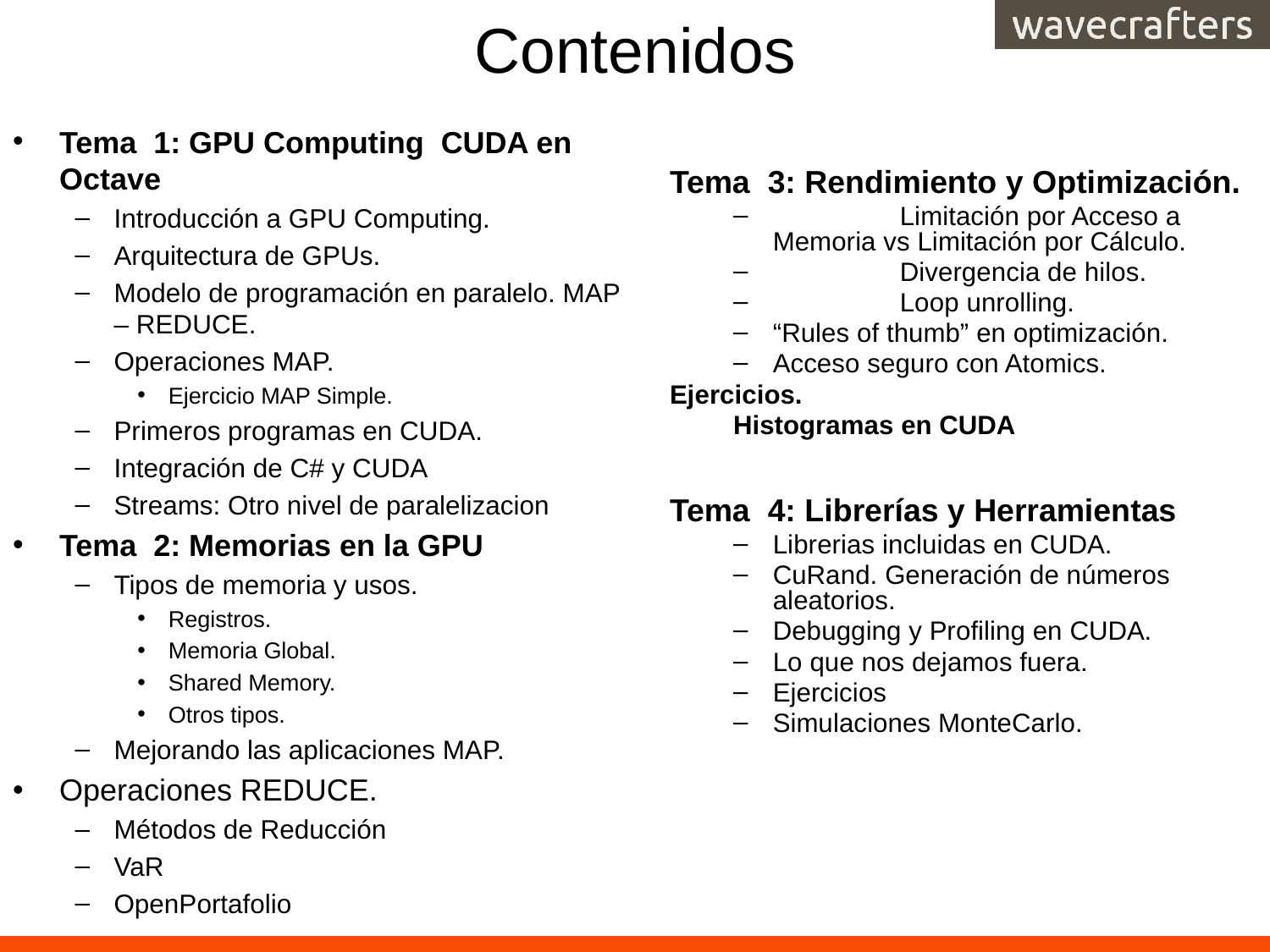

# Contenidos
Tema  3: Rendimiento y Optimización.
	Limitación por Acceso a Memoria vs Limitación por Cálculo.
	Divergencia de hilos.
	Loop unrolling.
“Rules of thumb” en optimización.
Acceso seguro con Atomics.
Ejercicios.
Histogramas en CUDA

Tema  4: Librerías y Herramientas
Librerias incluidas en CUDA.
CuRand. Generación de números aleatorios.
Debugging y Profiling en CUDA.
Lo que nos dejamos fuera.
Ejercicios
Simulaciones MonteCarlo.
Tema  1: GPU Computing  CUDA en Octave
Introducción a GPU Computing.
Arquitectura de GPUs.
Modelo de programación en paralelo. MAP – REDUCE.
Operaciones MAP.
Ejercicio MAP Simple.
Primeros programas en CUDA.
Integración de C# y CUDA
Streams: Otro nivel de paralelizacion
Tema  2: Memorias en la GPU
Tipos de memoria y usos.
Registros.
Memoria Global.
Shared Memory.
Otros tipos.
Mejorando las aplicaciones MAP.
Operaciones REDUCE.
Métodos de Reducción
VaR
OpenPortafolio